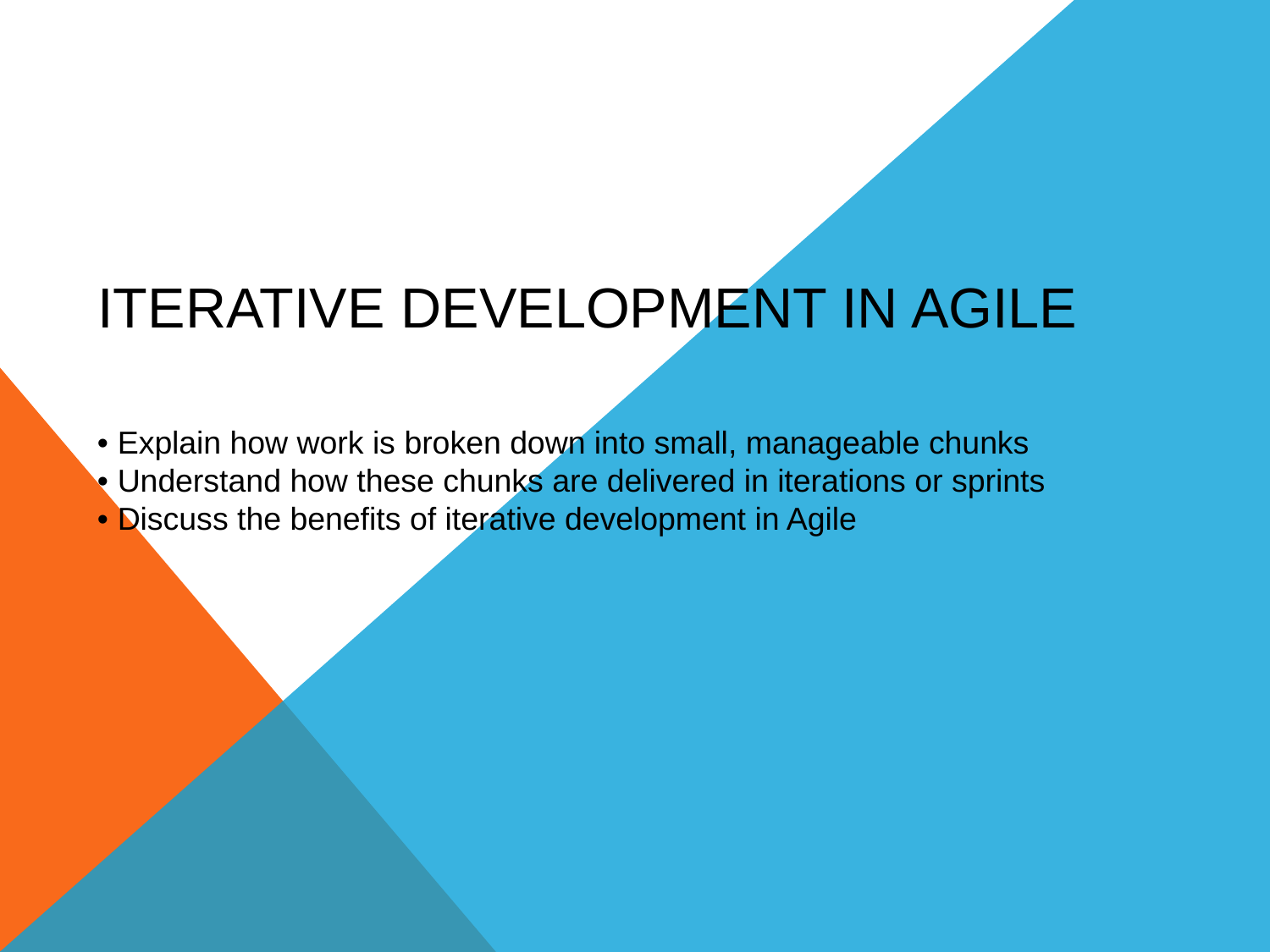

# Iterative Development in Agile
• Explain how work is broken down into small, manageable chunks
• Understand how these chunks are delivered in iterations or sprints
• Discuss the benefits of iterative development in Agile